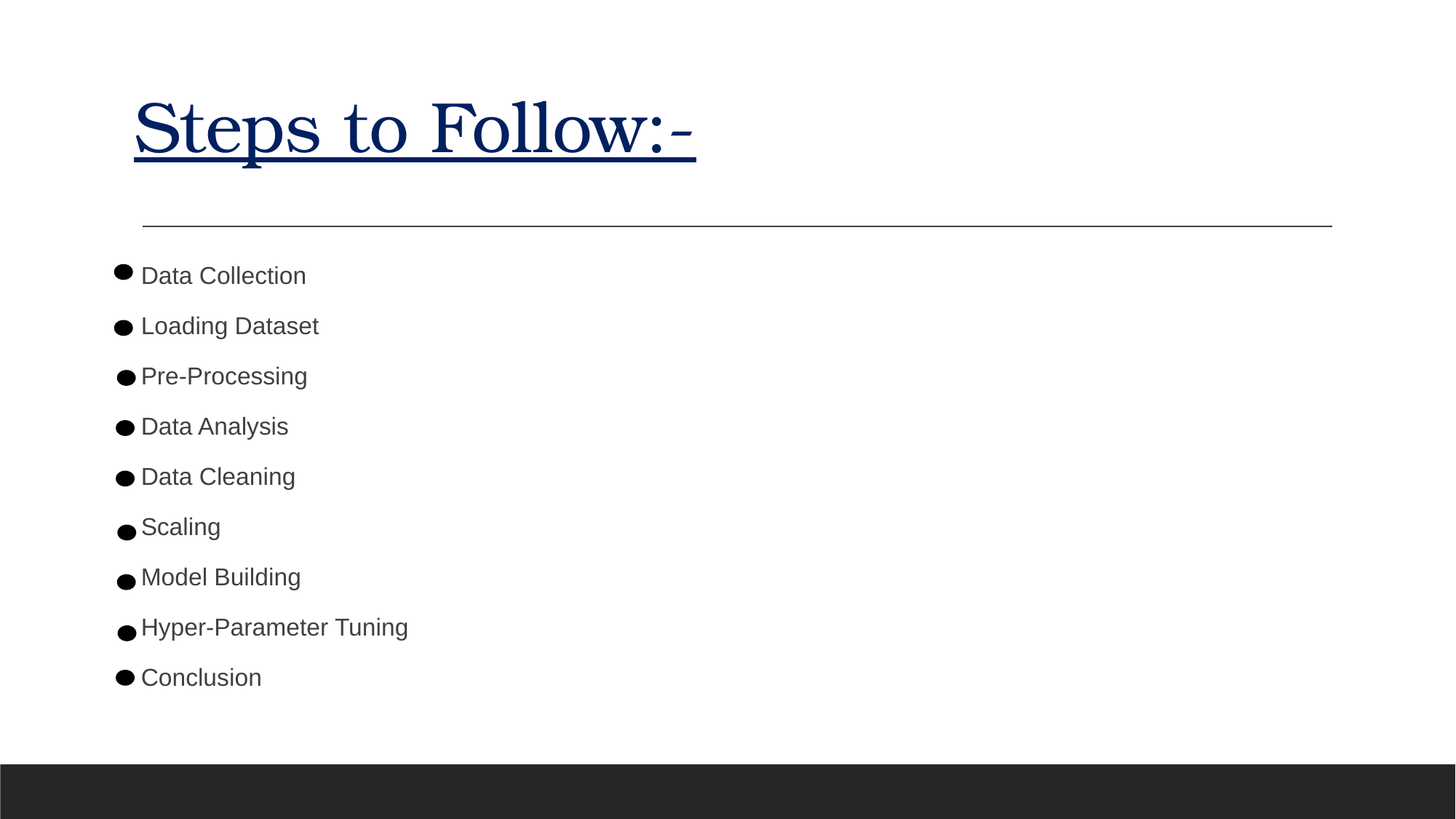

# Steps to Follow:-
Data Collection
Loading Dataset
Pre-Processing
Data Analysis
Data Cleaning
Scaling
Model Building
Hyper-Parameter Tuning
Conclusion